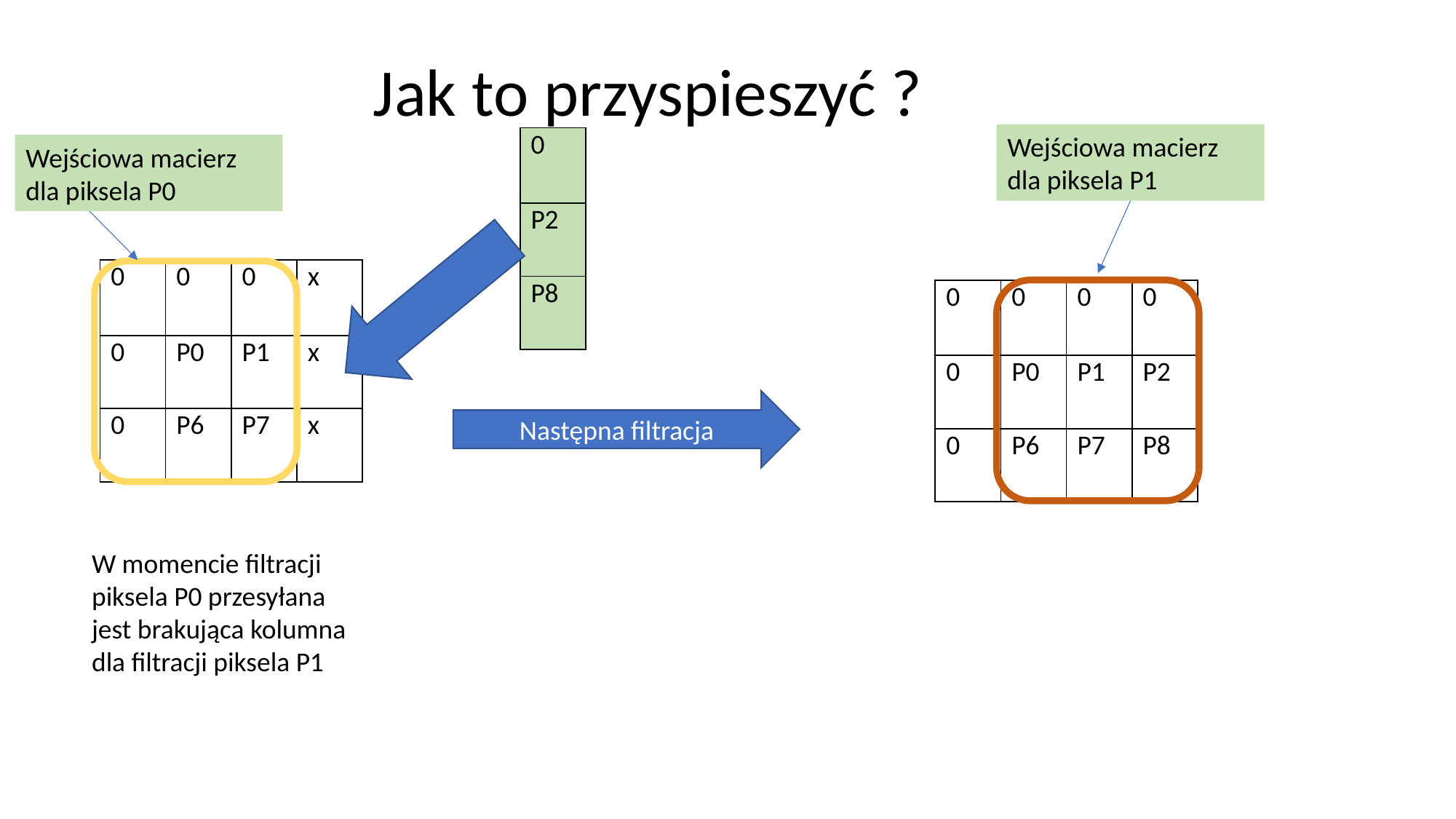

# Jak to przyspieszyć ?
Wejściowa macierz dla piksela P1
| 0 |
| --- |
| P2 |
| P8 |
Wejściowa macierz dla piksela P0

| 0 | 0 | 0 | x |
| --- | --- | --- | --- |
| 0 | P0 | P1 | x |
| 0 | P6 | P7 | x |

| 0 | 0 | 0 | 0 |
| --- | --- | --- | --- |
| 0 | P0 | P1 | P2 |
| 0 | P6 | P7 | P8 |

Następna filtracja
W momencie filtracji piksela P0 przesyłana jest brakująca kolumna dla filtracji piksela P1